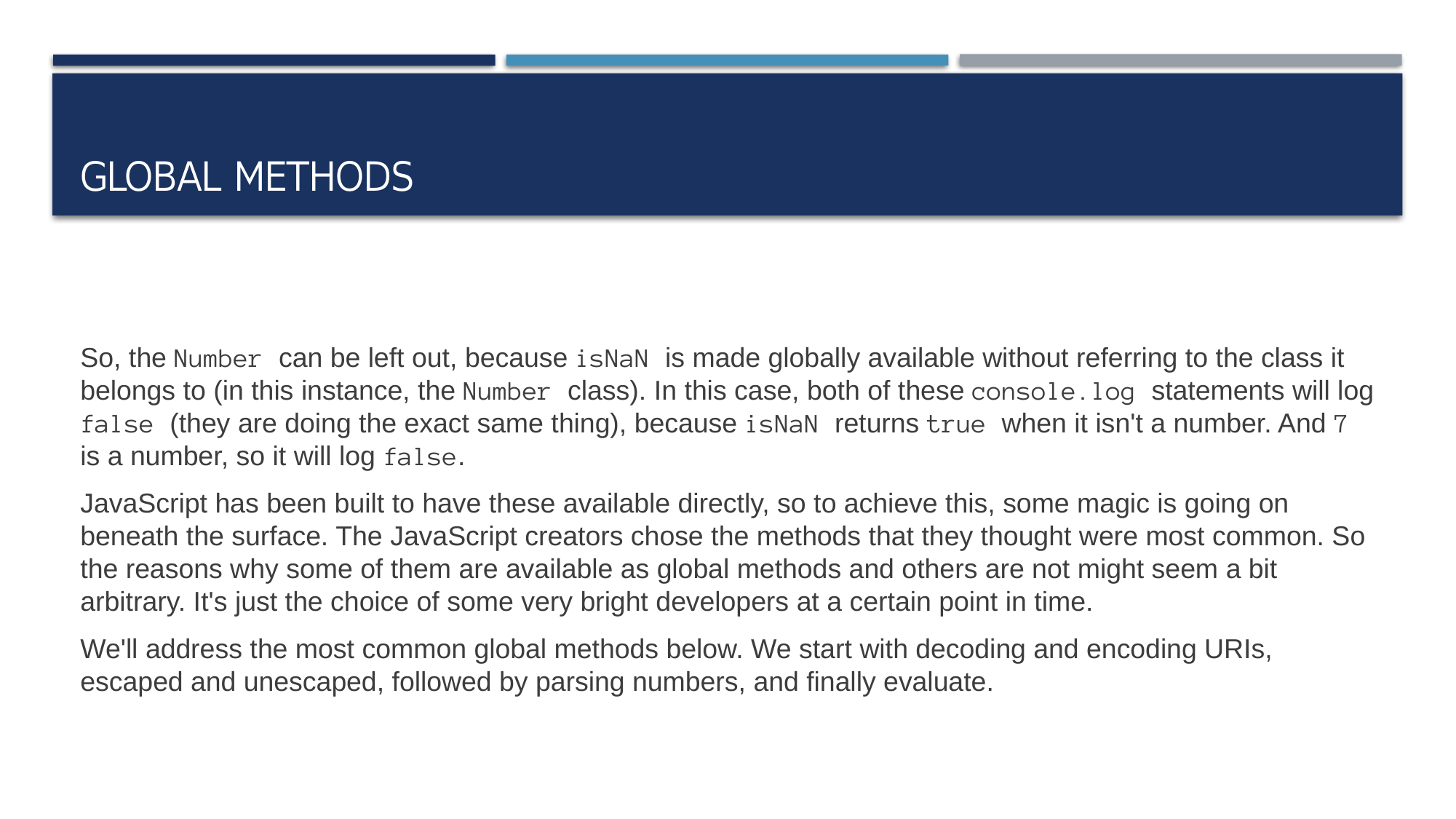

# Global methods
So, the Number can be left out, because isNaN is made globally available without referring to the class it belongs to (in this instance, the Number class). In this case, both of these console.log statements will log false (they are doing the exact same thing), because isNaN returns true when it isn't a number. And 7 is a number, so it will log false.
JavaScript has been built to have these available directly, so to achieve this, some magic is going on beneath the surface. The JavaScript creators chose the methods that they thought were most common. So the reasons why some of them are available as global methods and others are not might seem a bit arbitrary. It's just the choice of some very bright developers at a certain point in time.
We'll address the most common global methods below. We start with decoding and encoding URIs, escaped and unescaped, followed by parsing numbers, and finally evaluate.